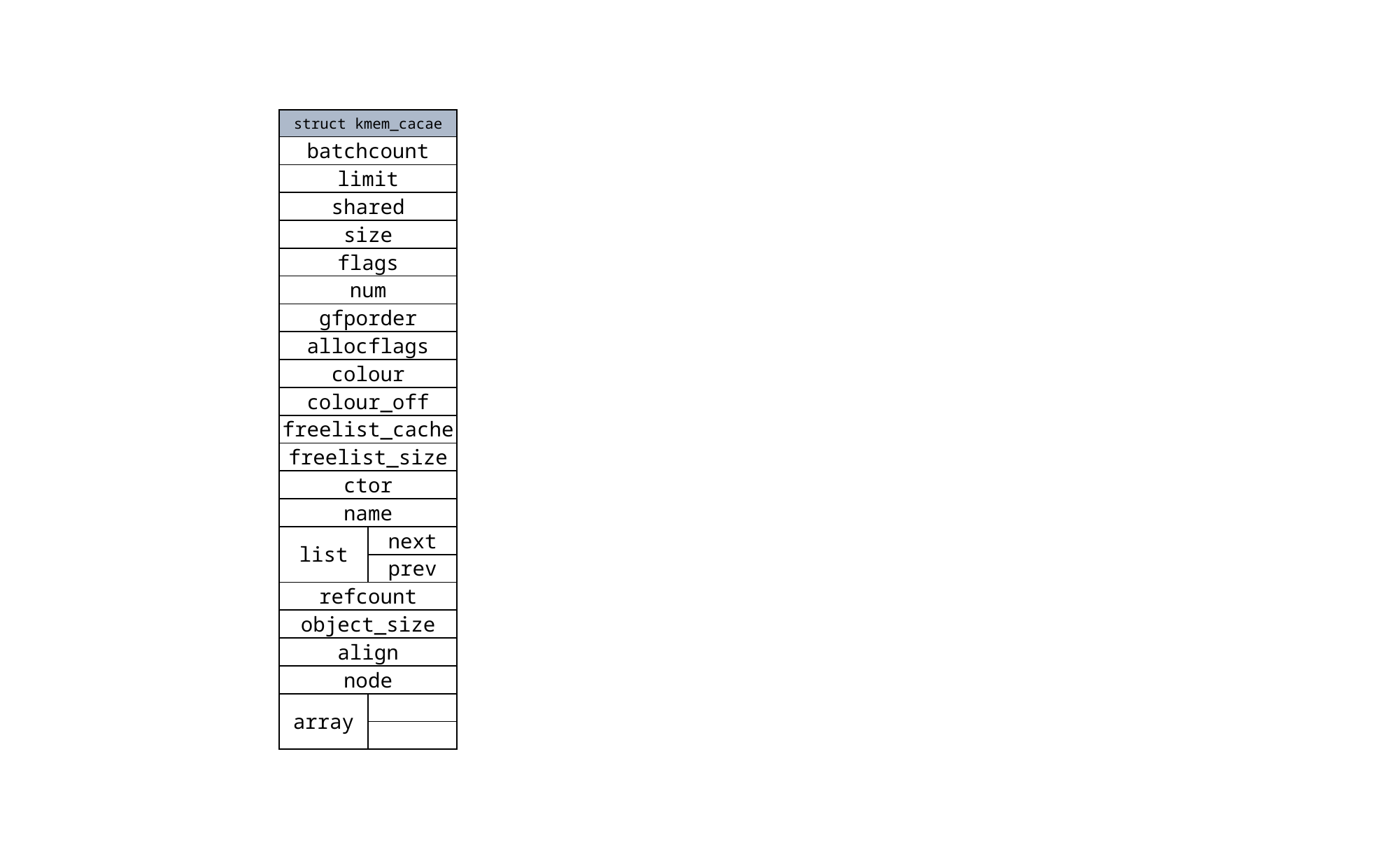

| struct kmem\_cacae |  |
| --- | --- |
| batchcount |  |
| limit |  |
| shared |  |
| size |  |
| flags |  |
| num |  |
| gfporder |  |
| allocflags |  |
| colour |  |
| colour\_off |  |
| freelist\_cache |  |
| freelist\_size |  |
| ctor |  |
| name |  |
| list | next |
|  | prev |
| refcount |  |
| object\_size |  |
| align |  |
| node |  |
| array |  |
|  |  |